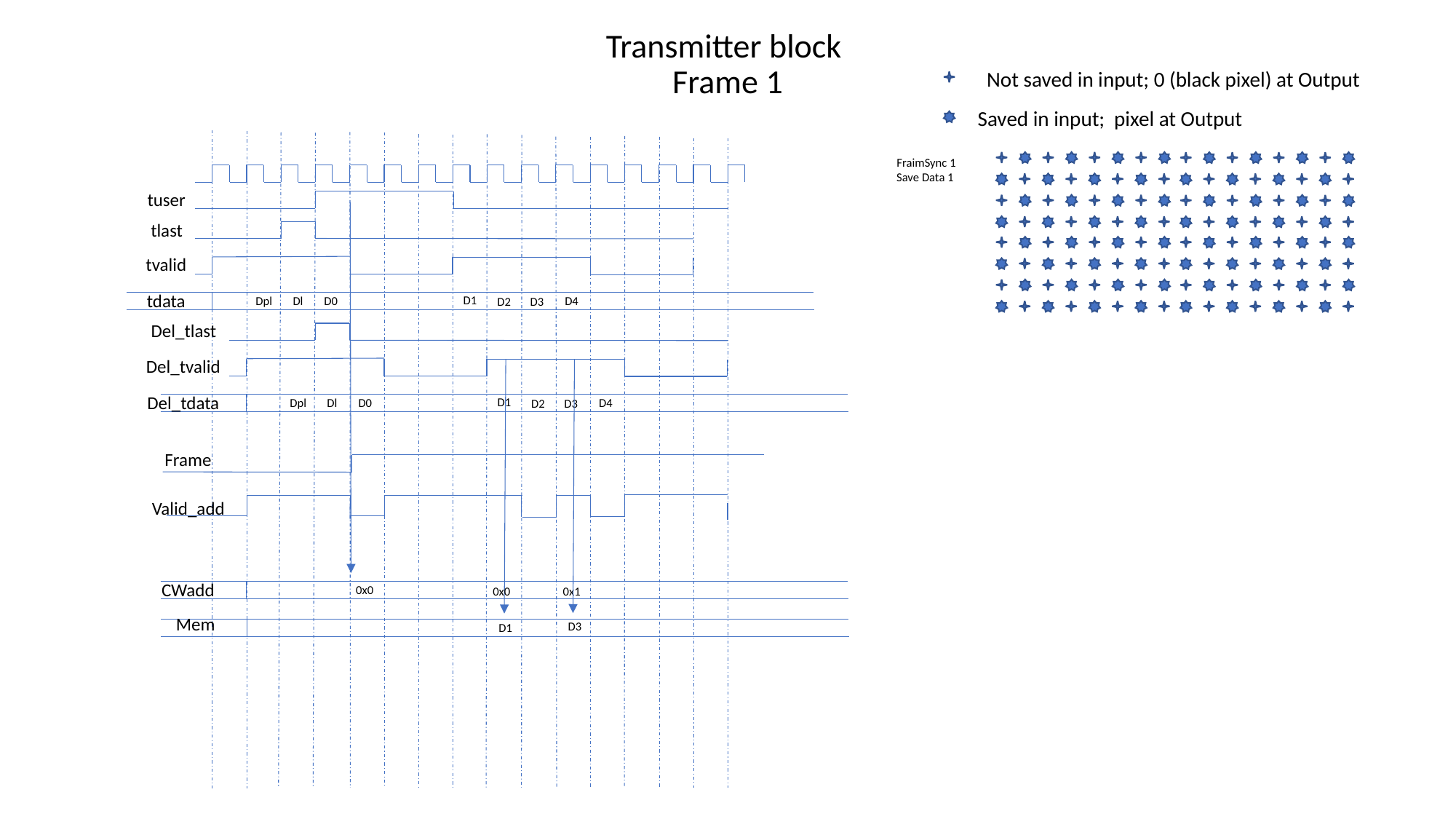

# Transmitter block Frame 1
Not saved in input; 0 (black pixel) at Output

Saved in input;  pixel at Output

FraimSync 1
Save Data 1

tuser
tlast

tvalid
tdata
D1
Dpl
D0
Dl
D4
D2
D3
Del_tlast
Del_tvalid
Del_tdata
D1
Dpl
D0
Dl
D4
D2
D3
Frame
Valid_add
CWadd
0x0
0x0
0x1
Mem
D3
D1